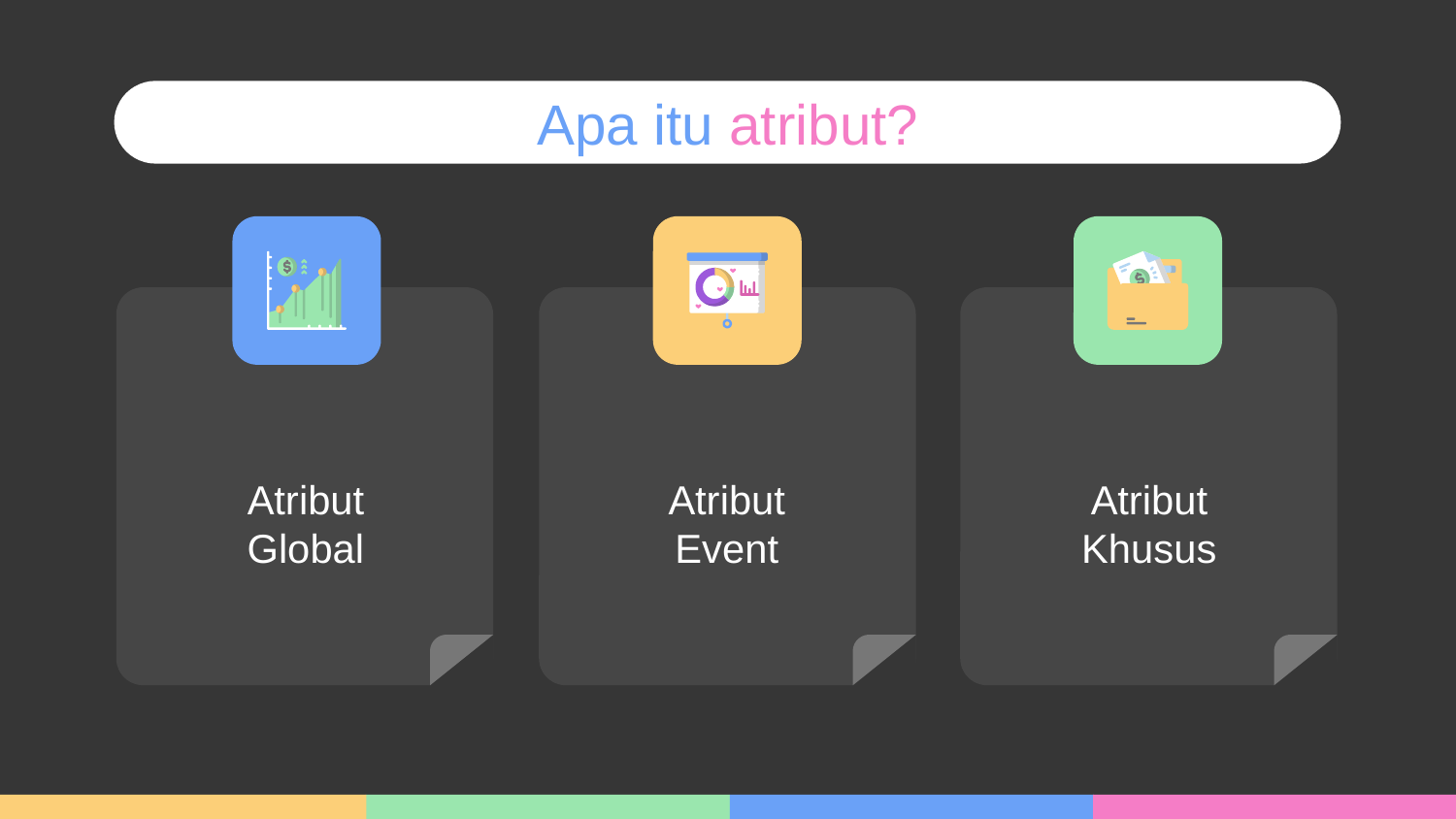

Apa itu atribut?

# Atribut
Global
Atribut
Event
Atribut
Khusus